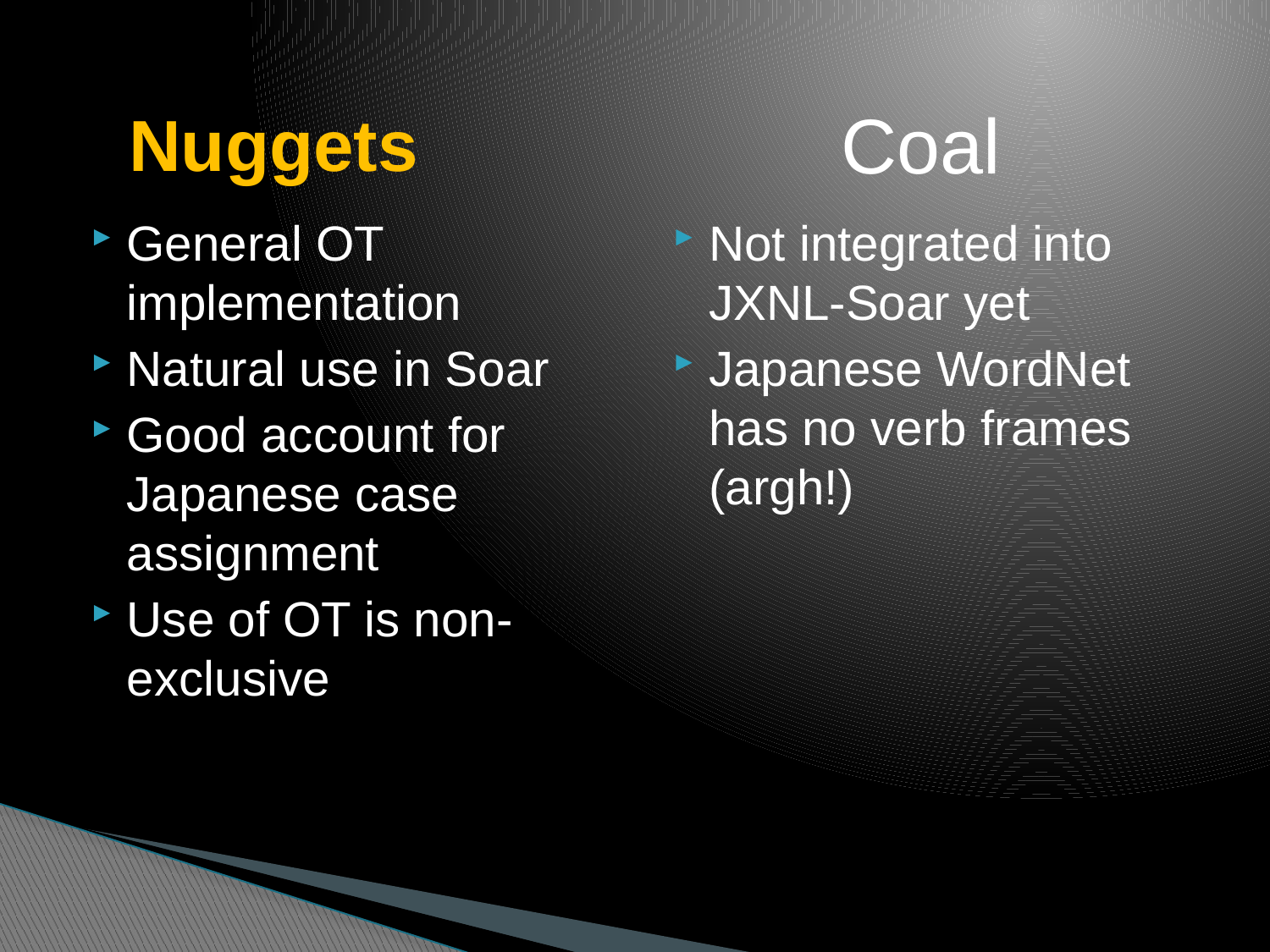

# Nuggets
Coal
General OT implementation
Natural use in Soar
Good account for Japanese case assignment
Use of OT is non-exclusive
Not integrated into JXNL-Soar yet
Japanese WordNet has no verb frames (argh!)